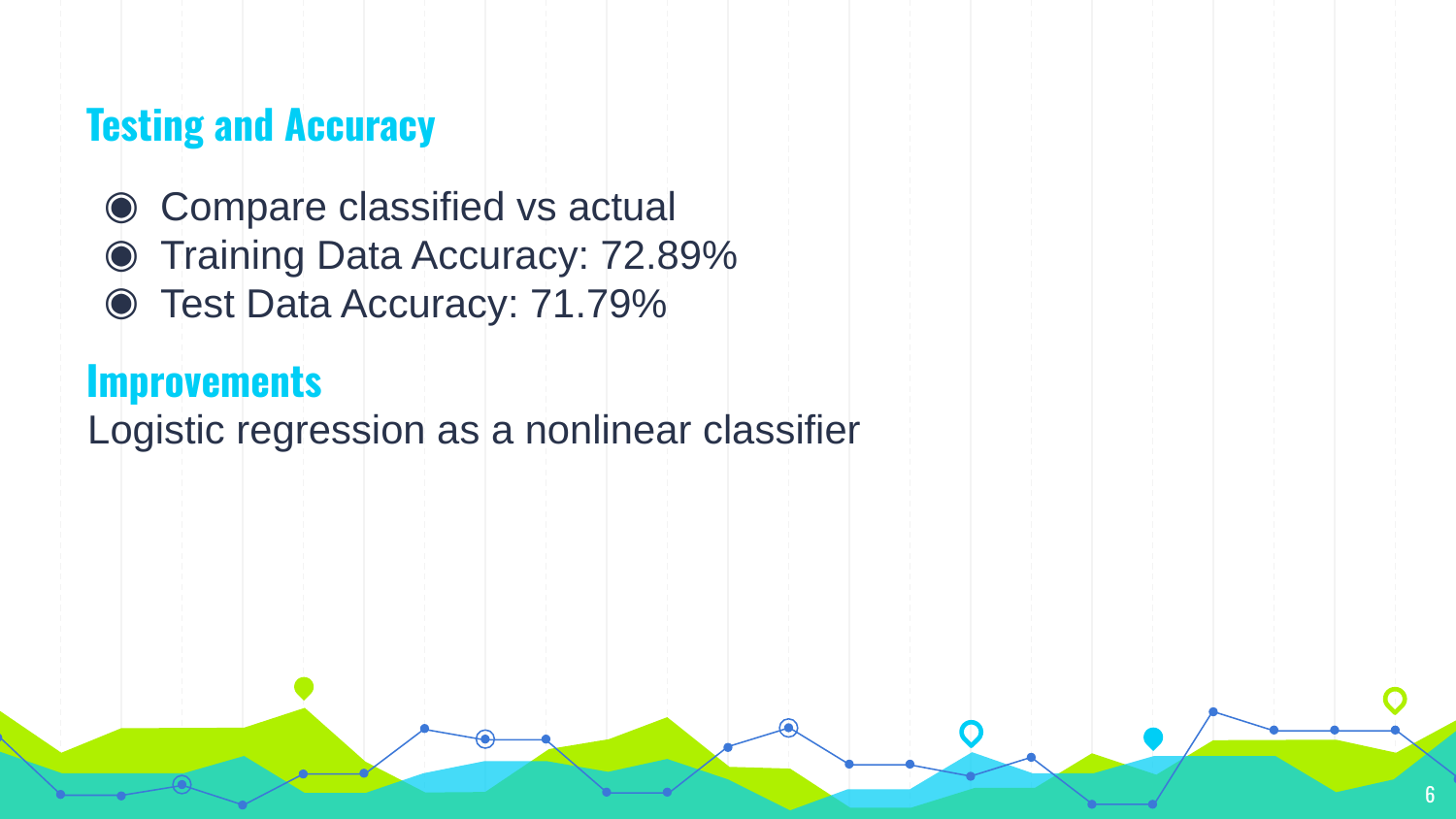

# Testing and Accuracy
Compare classified vs actual
Training Data Accuracy: 72.89%
Test Data Accuracy: 71.79%
Improvements
Logistic regression as a nonlinear classifier
6